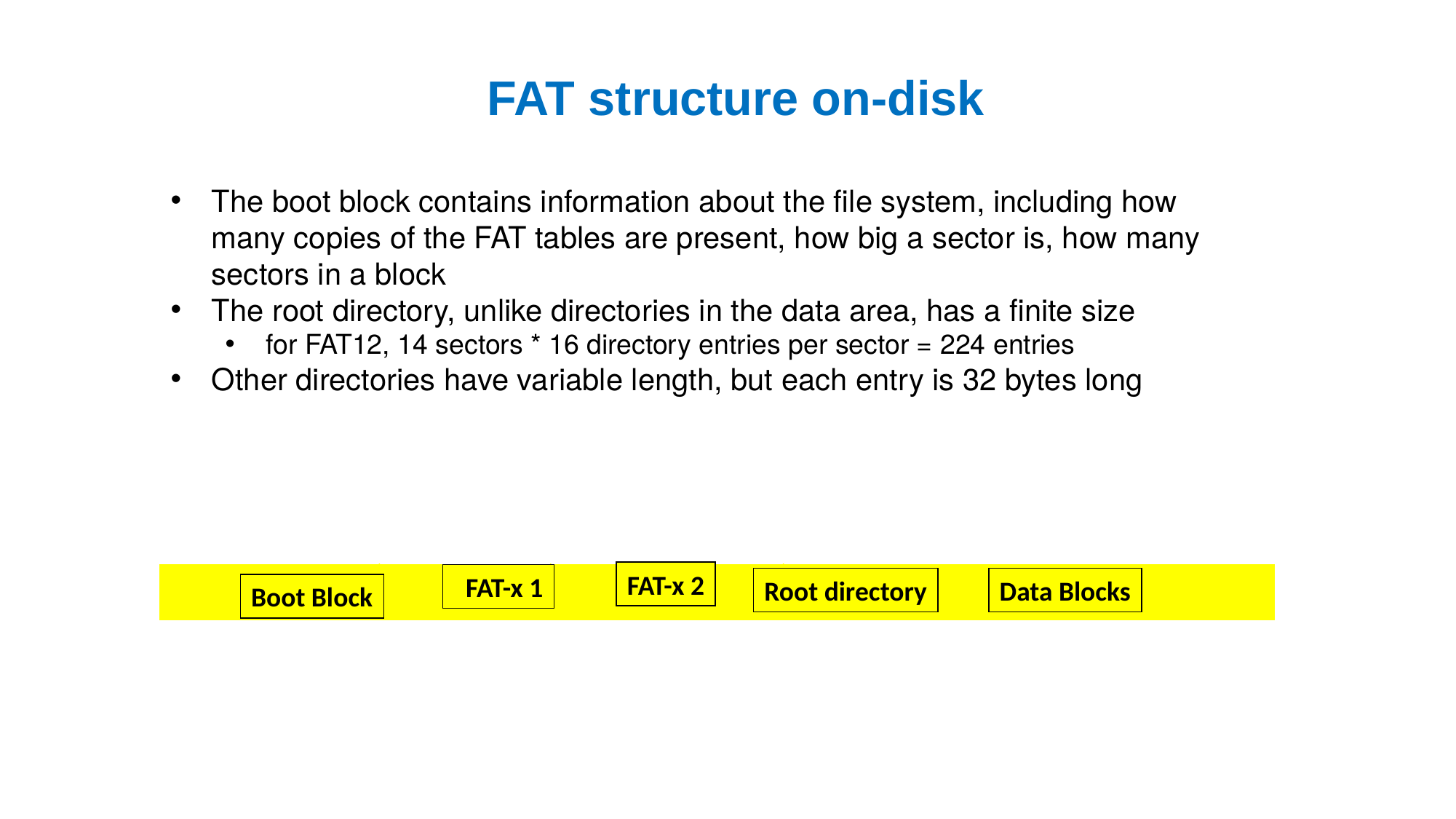

# FAT structure on-disk

The boot block contains information about the file system, including how many copies of the FAT tables are present, how big a sector is, how many sectors in a block
The root directory, unlike directories in the data area, has a finite size
for FAT12, 14 sectors * 16 directory entries per sector = 224 entries
Other directories have variable length, but each entry is 32 bytes long

FAT-x 2

  FAT-x 1
Data Blocks
Boot Block
Root directory